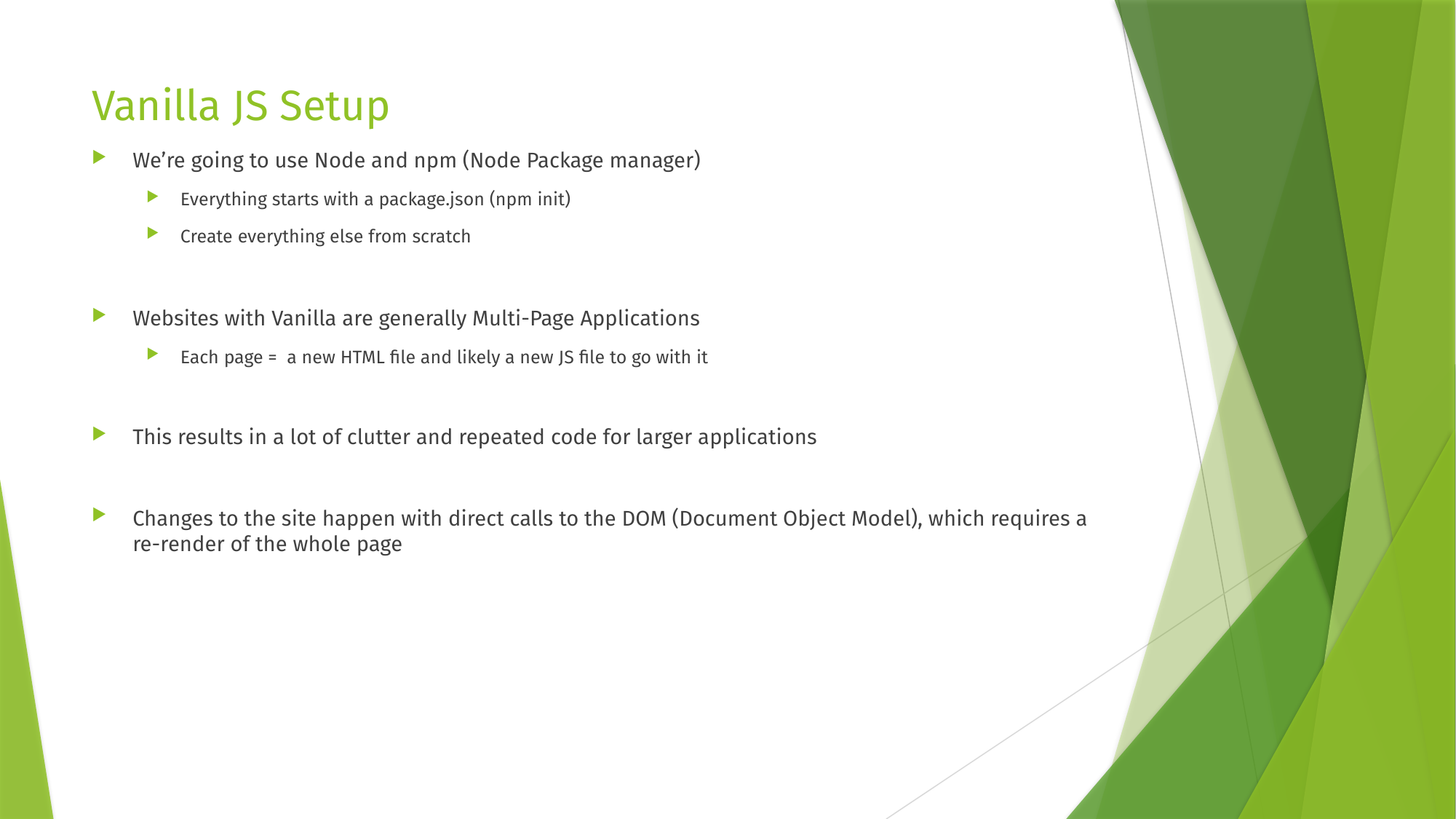

# Vanilla JS Setup
We’re going to use Node and npm (Node Package manager)
Everything starts with a package.json (npm init)
Create everything else from scratch

Websites with Vanilla are generally Multi-Page Applications
Each page =  a new HTML file and likely a new JS file to go with it

This results in a lot of clutter and repeated code for larger applications

Changes to the site happen with direct calls to the DOM (Document Object Model), which requires a re-render of the whole page